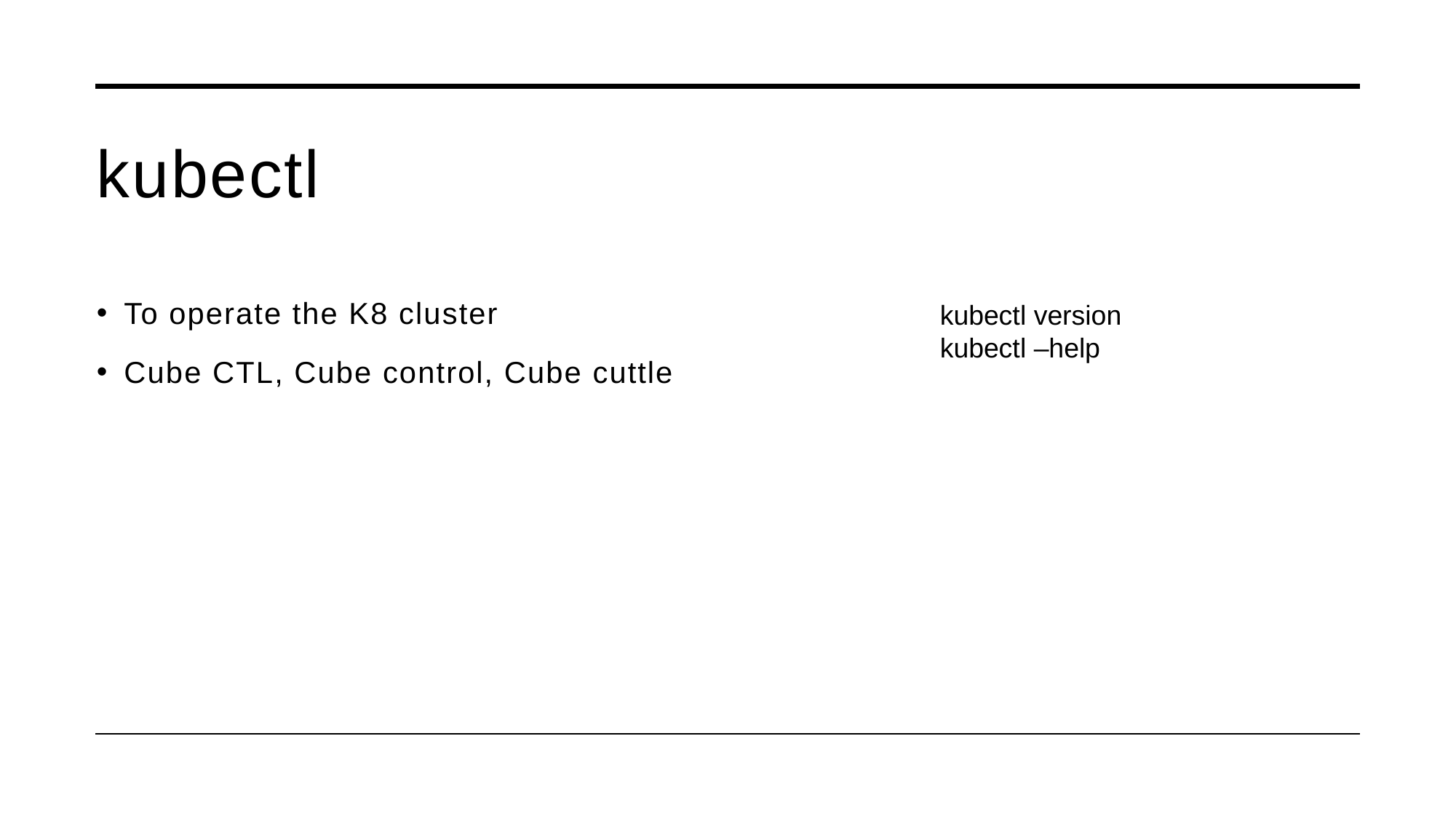

# kubectl
To operate the K8 cluster
Cube CTL, Cube control, Cube cuttle

kubectl version
kubectl –help